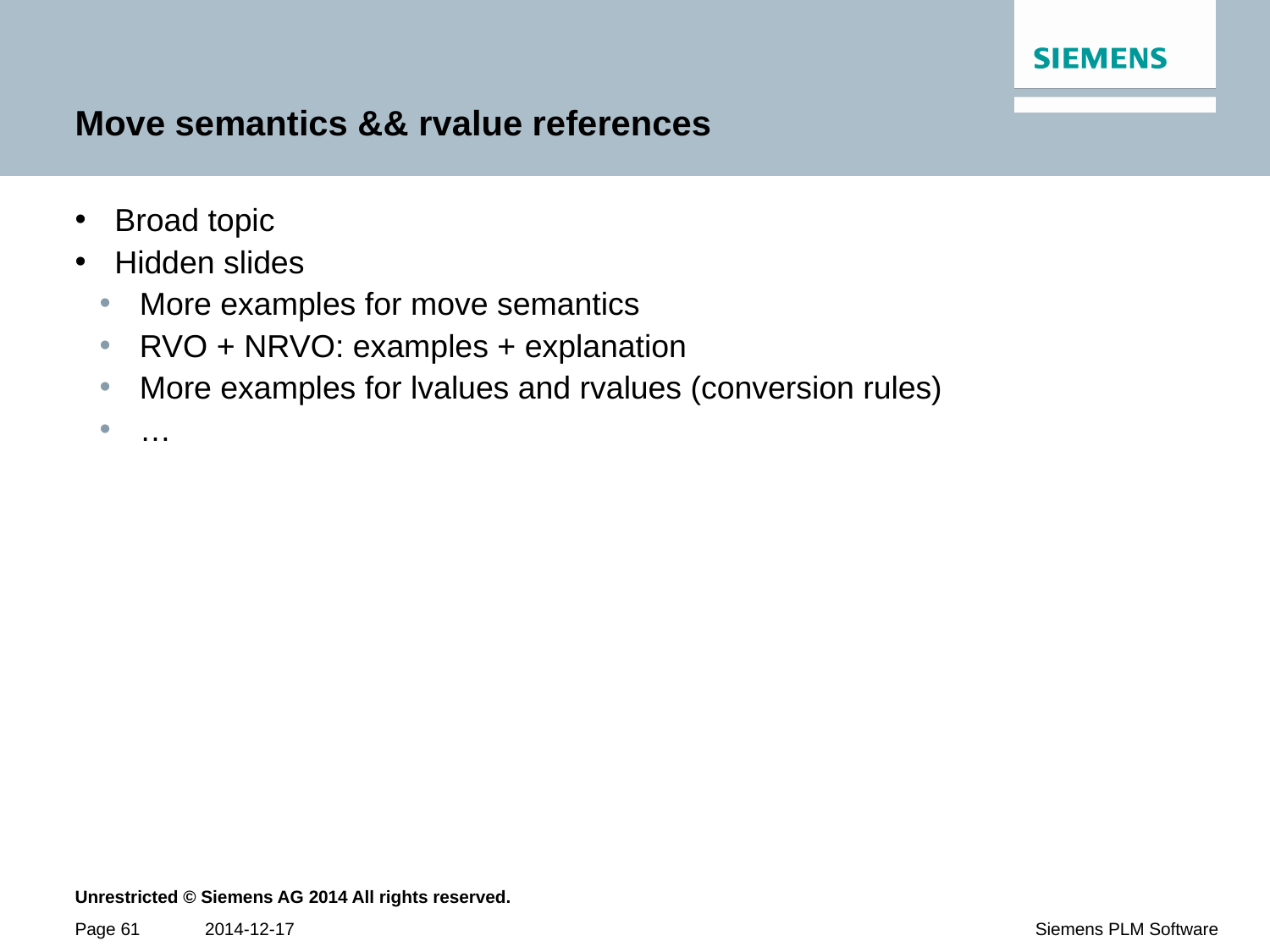

# Move semantics && rvalue references
Broad topic
Hidden slides
More examples for move semantics
RVO + NRVO: examples + explanation
More examples for lvalues and rvalues (conversion rules)
…